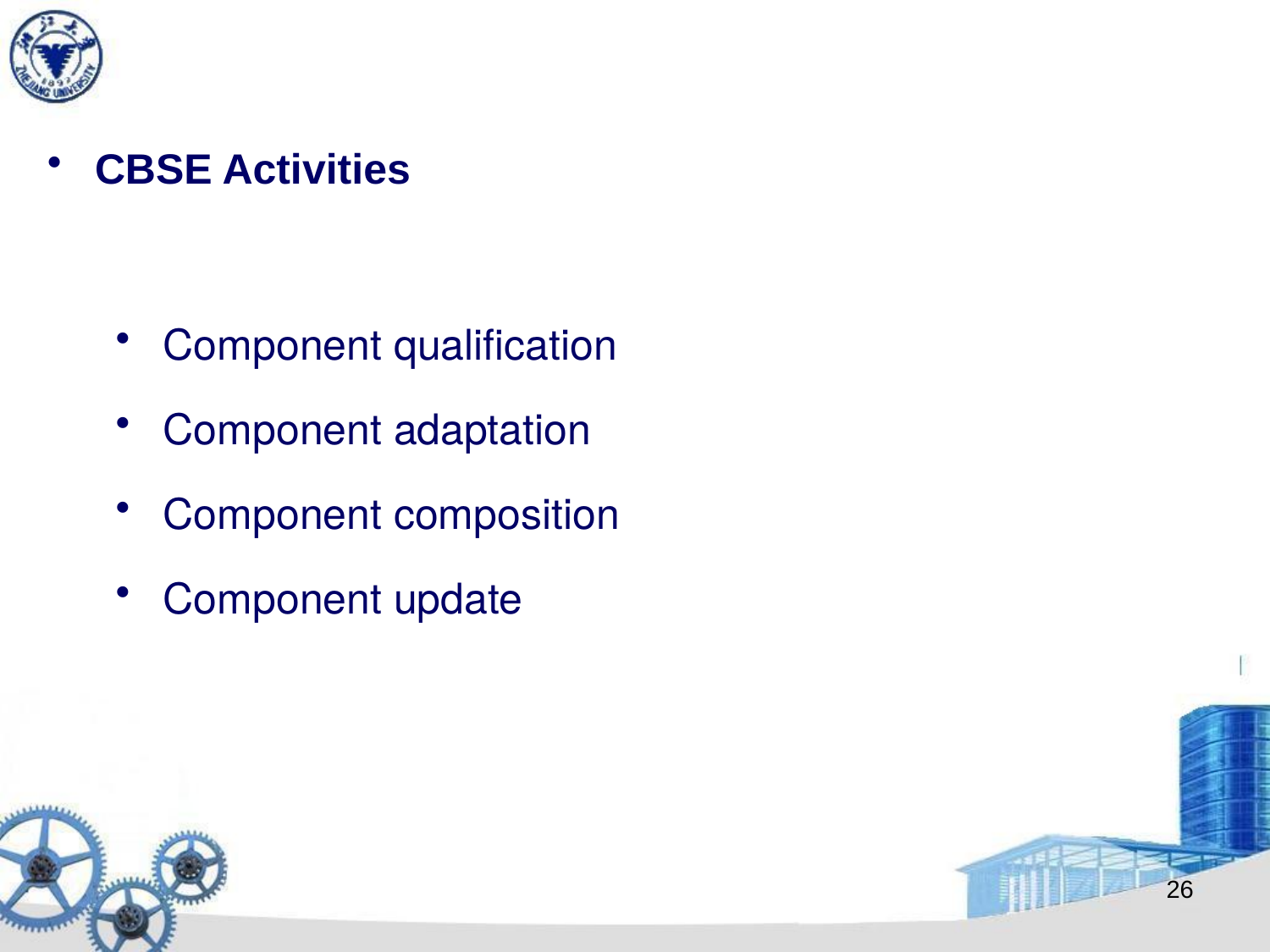

CBSE Activities
Component qualification
Component adaptation
Component composition
Component update
26